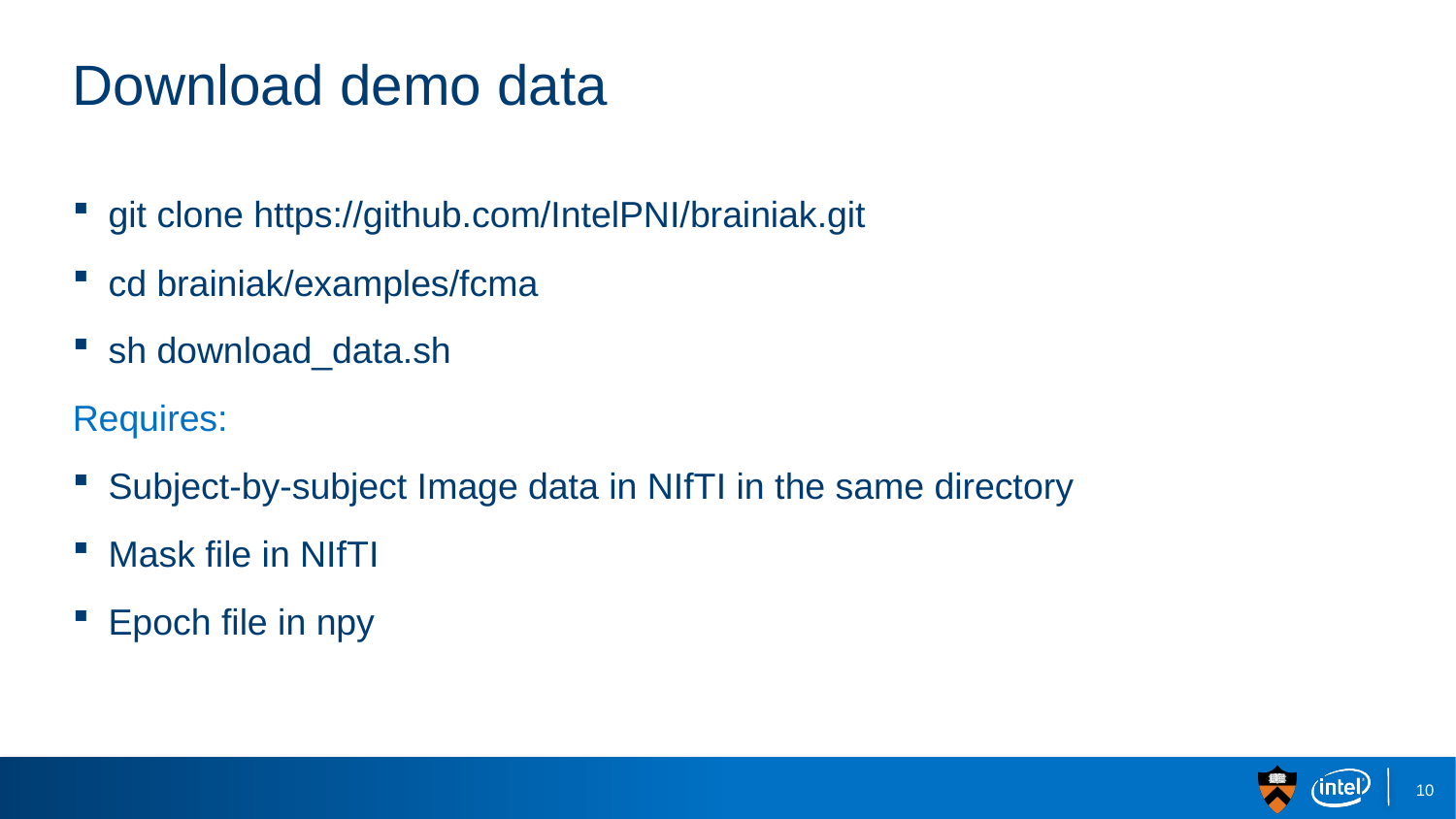

# Download demo data
git clone https://github.com/IntelPNI/brainiak.git
cd brainiak/examples/fcma
sh download_data.sh
Requires:
Subject-by-subject Image data in NIfTI in the same directory
Mask file in NIfTI
Epoch file in npy

10